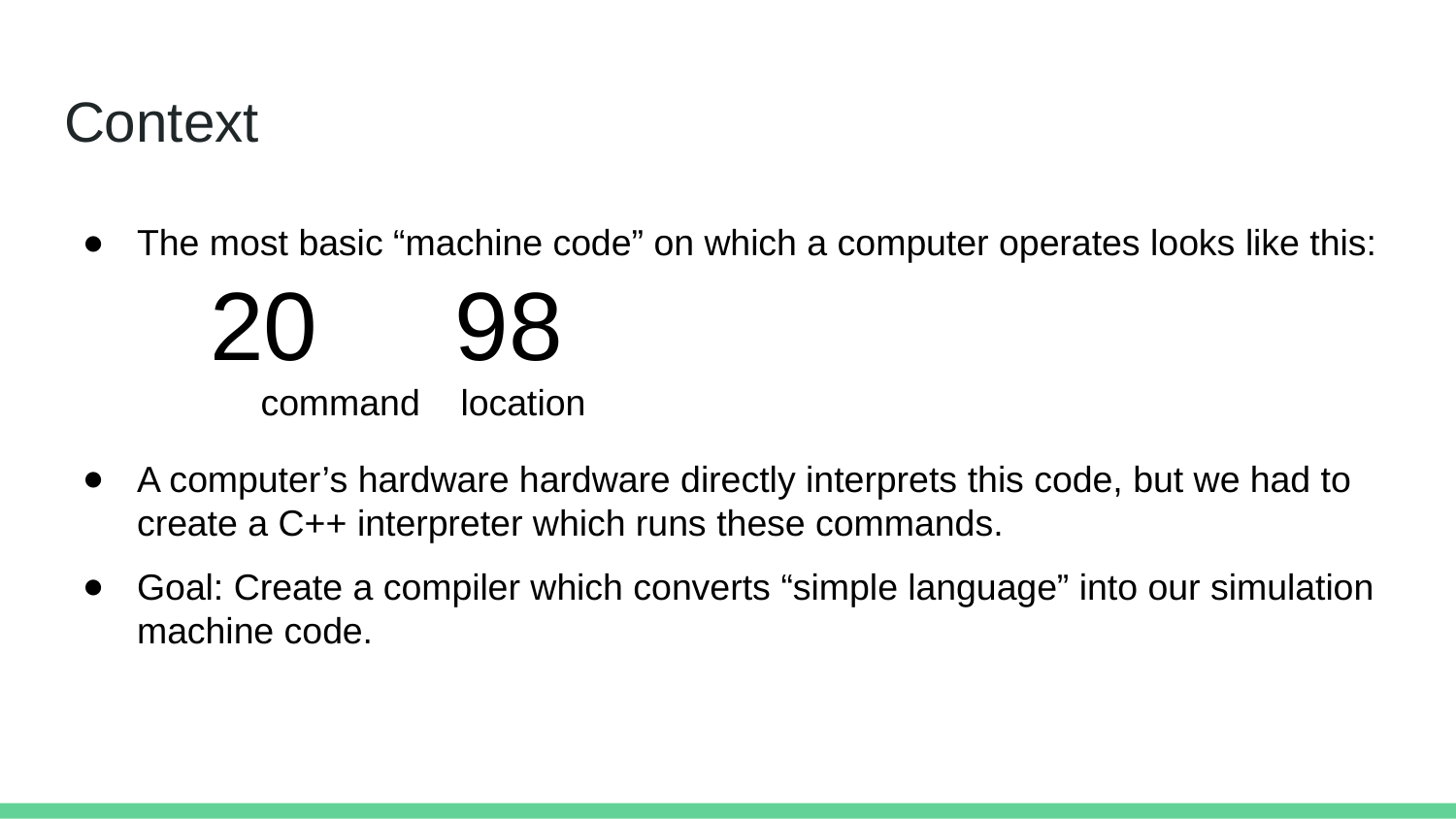

# Context
The most basic “machine code” on which a computer operates looks like this:
20 	 98
	     command    location
A computer’s hardware hardware directly interprets this code, but we had to create a C++ interpreter which runs these commands.
Goal: Create a compiler which converts “simple language” into our simulation machine code.